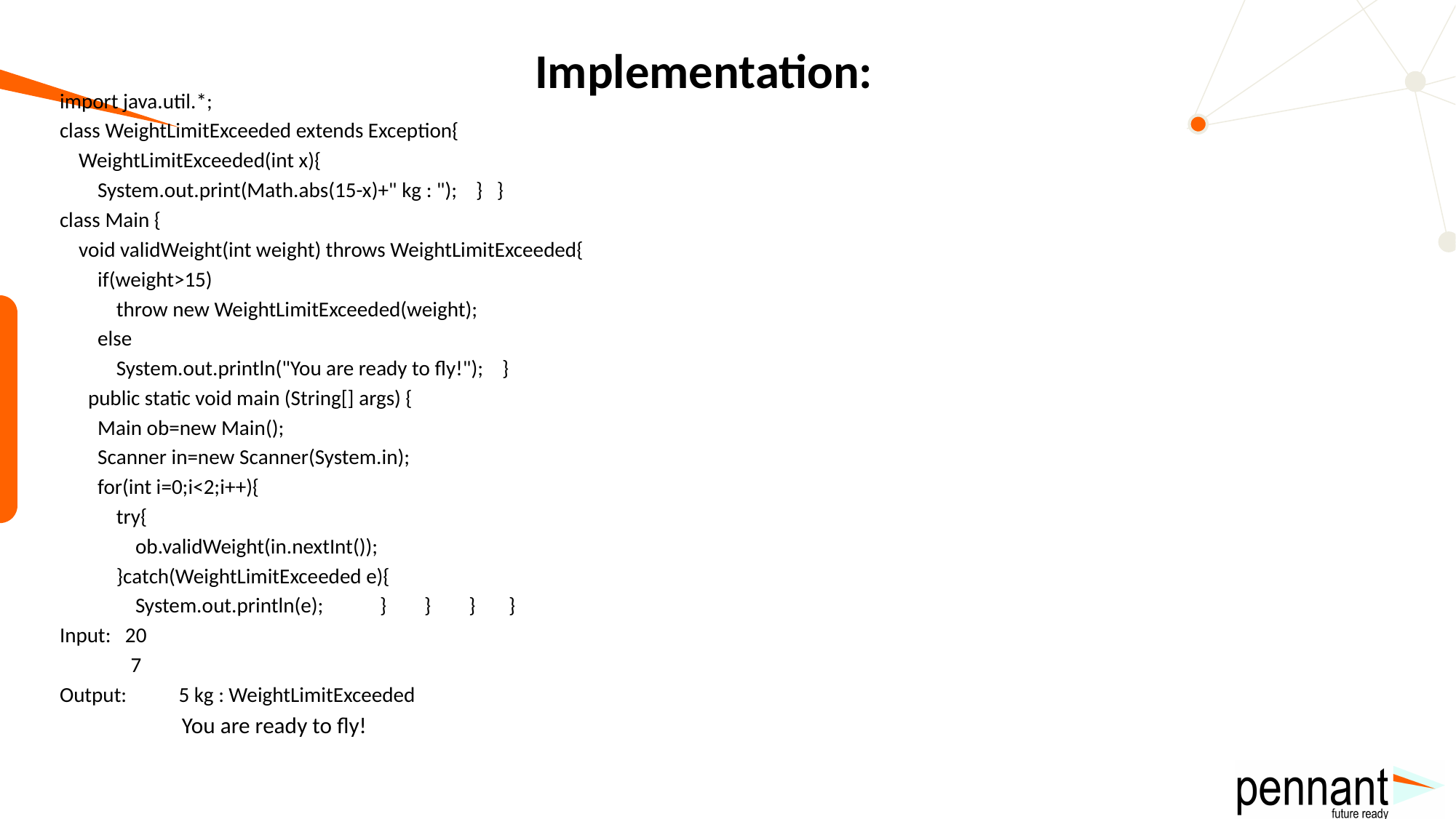

# Implementation:
import java.util.*;
class WeightLimitExceeded extends Exception{
    WeightLimitExceeded(int x){
        System.out.print(Math.abs(15-x)+" kg : ");    }   }
class Main {
    void validWeight(int weight) throws WeightLimitExceeded{
        if(weight>15)
            throw new WeightLimitExceeded(weight);
        else
            System.out.println("You are ready to fly!");    }
      public static void main (String[] args) {
        Main ob=new Main();
        Scanner in=new Scanner(System.in);
        for(int i=0;i<2;i++){
            try{
                ob.validWeight(in.nextInt());
            }catch(WeightLimitExceeded e){
                System.out.println(e);            }        }        }       }
Input:   20
               7
Output:           5 kg : WeightLimitExceeded
                        You are ready to fly!